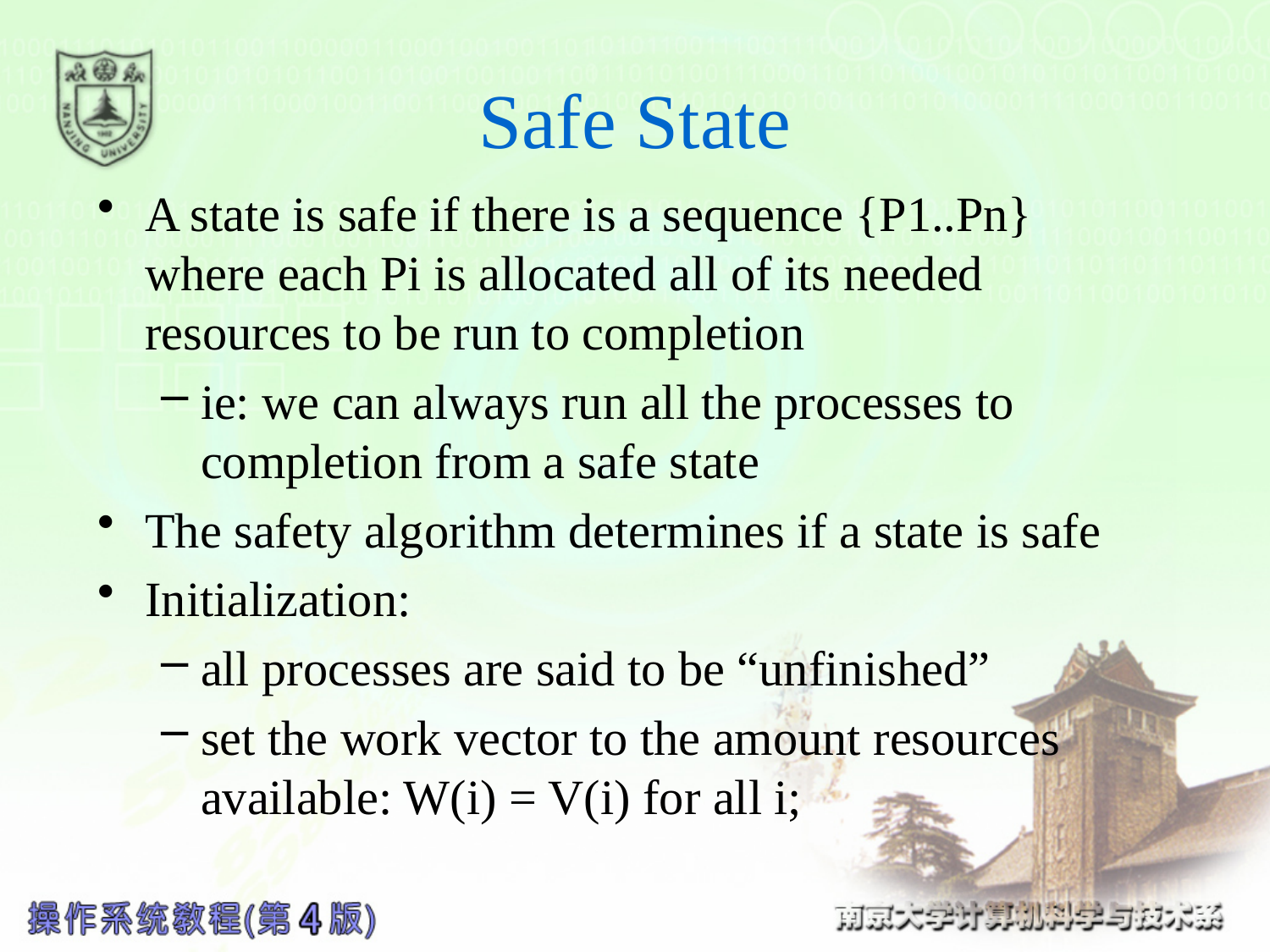

# Safe State
A state is safe if there is a sequence {P1..Pn} where each Pi is allocated all of its needed resources to be run to completion
ie: we can always run all the processes to completion from a safe state
The safety algorithm determines if a state is safe
Initialization:
all processes are said to be “unfinished”
set the work vector to the amount resources  available: W(i) = V(i) for all i;